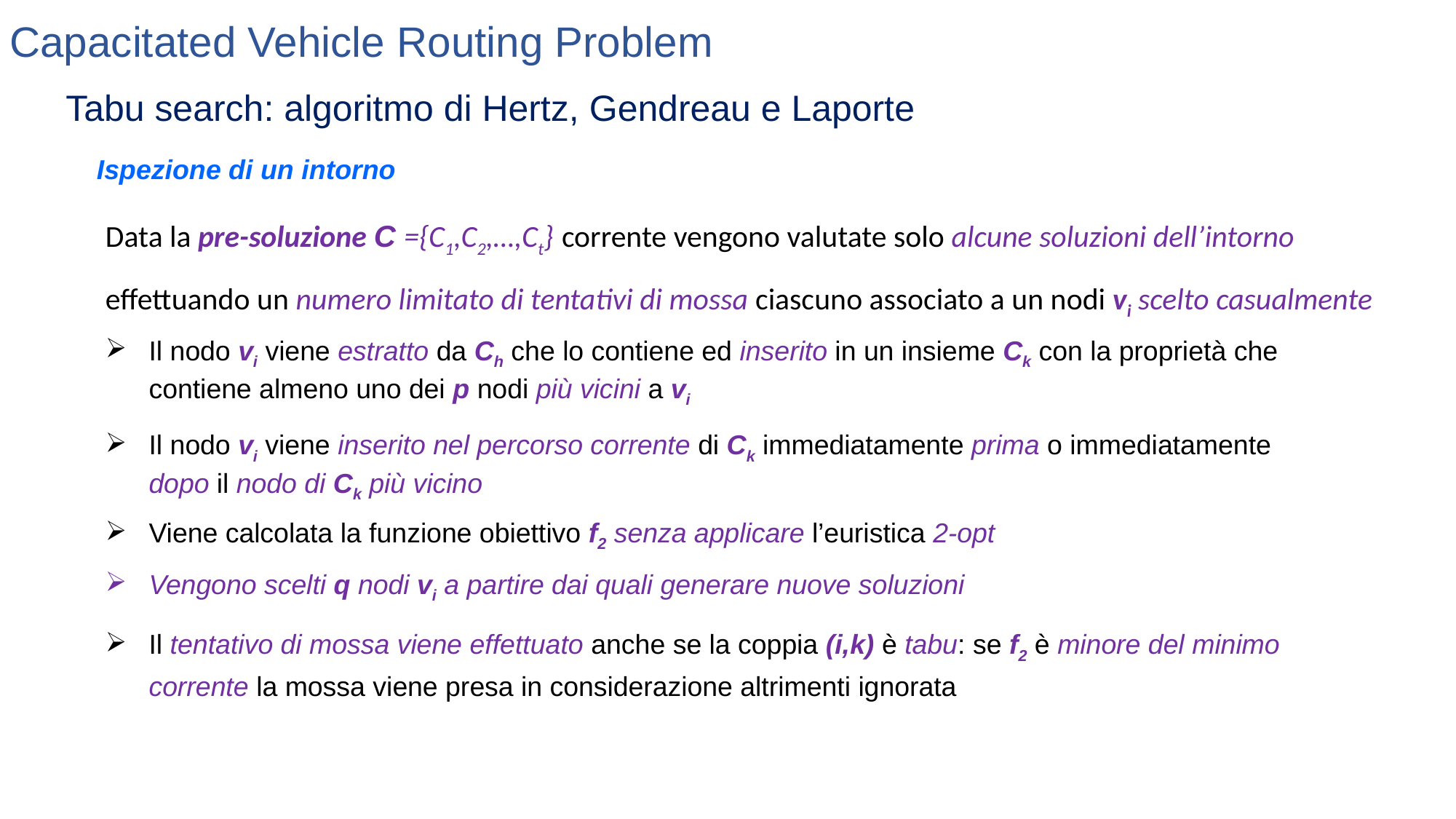

Capacitated Vehicle Routing Problem
Tabu search: algoritmo di Hertz, Gendreau e Laporte
Ispezione di un intorno
Data la pre-soluzione C ={C1,C2,…,Ct} corrente vengono valutate solo alcune soluzioni dell’intorno effettuando un numero limitato di tentativi di mossa ciascuno associato a un nodi vi scelto casualmente
Il nodo vi viene estratto da Ch che lo contiene ed inserito in un insieme Ck con la proprietà che contiene almeno uno dei p nodi più vicini a vi
Il nodo vi viene inserito nel percorso corrente di Ck immediatamente prima o immediatamente dopo il nodo di Ck più vicino
Viene calcolata la funzione obiettivo f2 senza applicare l’euristica 2-opt
Vengono scelti q nodi vi a partire dai quali generare nuove soluzioni
Il tentativo di mossa viene effettuato anche se la coppia (i,k) è tabu: se f2 è minore del minimo corrente la mossa viene presa in considerazione altrimenti ignorata